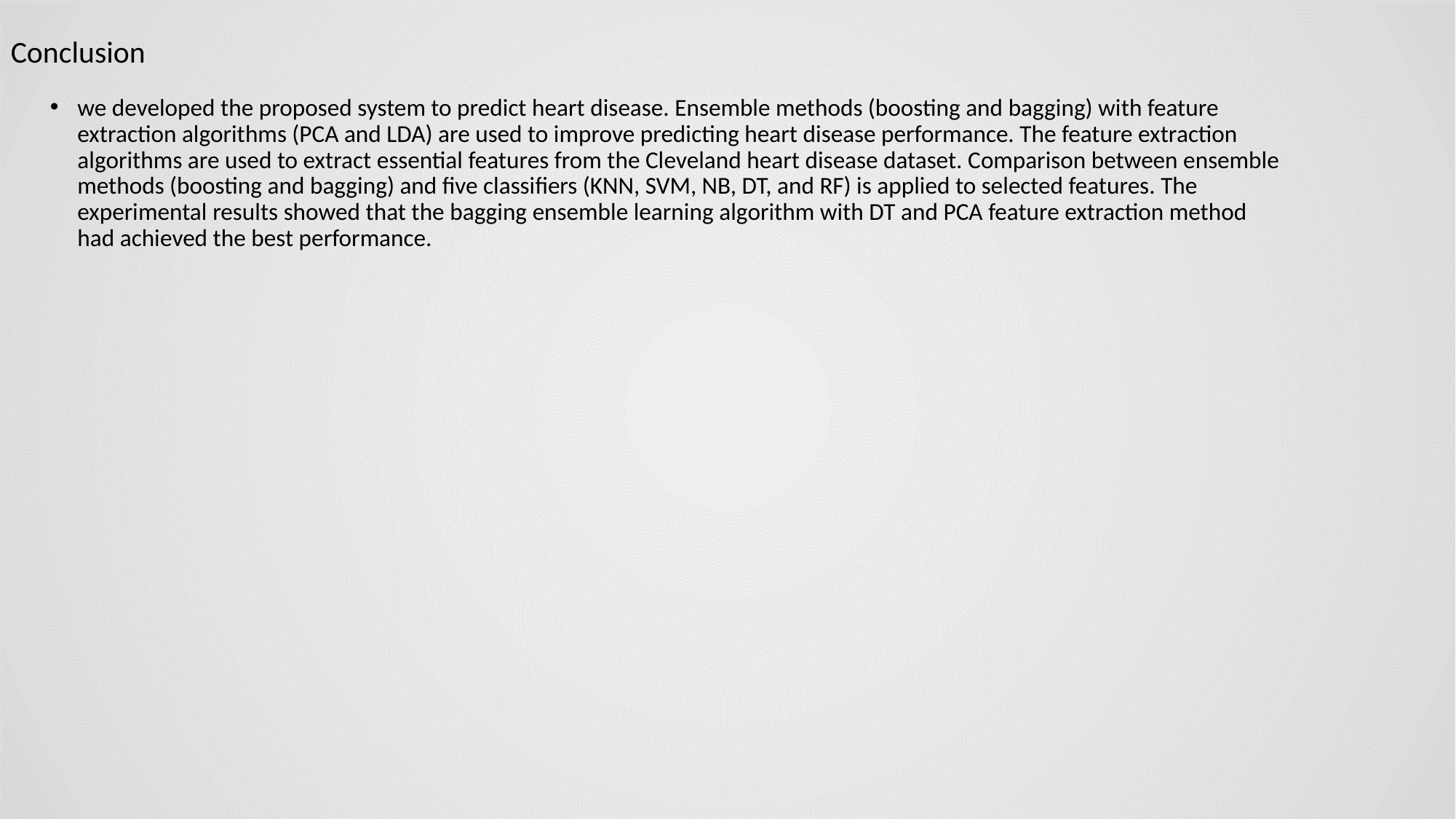

# Conclusion
we developed the proposed system to predict heart disease. Ensemble methods (boosting and bagging) with feature extraction algorithms (PCA and LDA) are used to improve predicting heart disease performance. The feature extraction algorithms are used to extract essential features from the Cleveland heart disease dataset. Comparison between ensemble methods (boosting and bagging) and five classifiers (KNN, SVM, NB, DT, and RF) is applied to selected features. The experimental results showed that the bagging ensemble learning algorithm with DT and PCA feature extraction method had achieved the best performance.